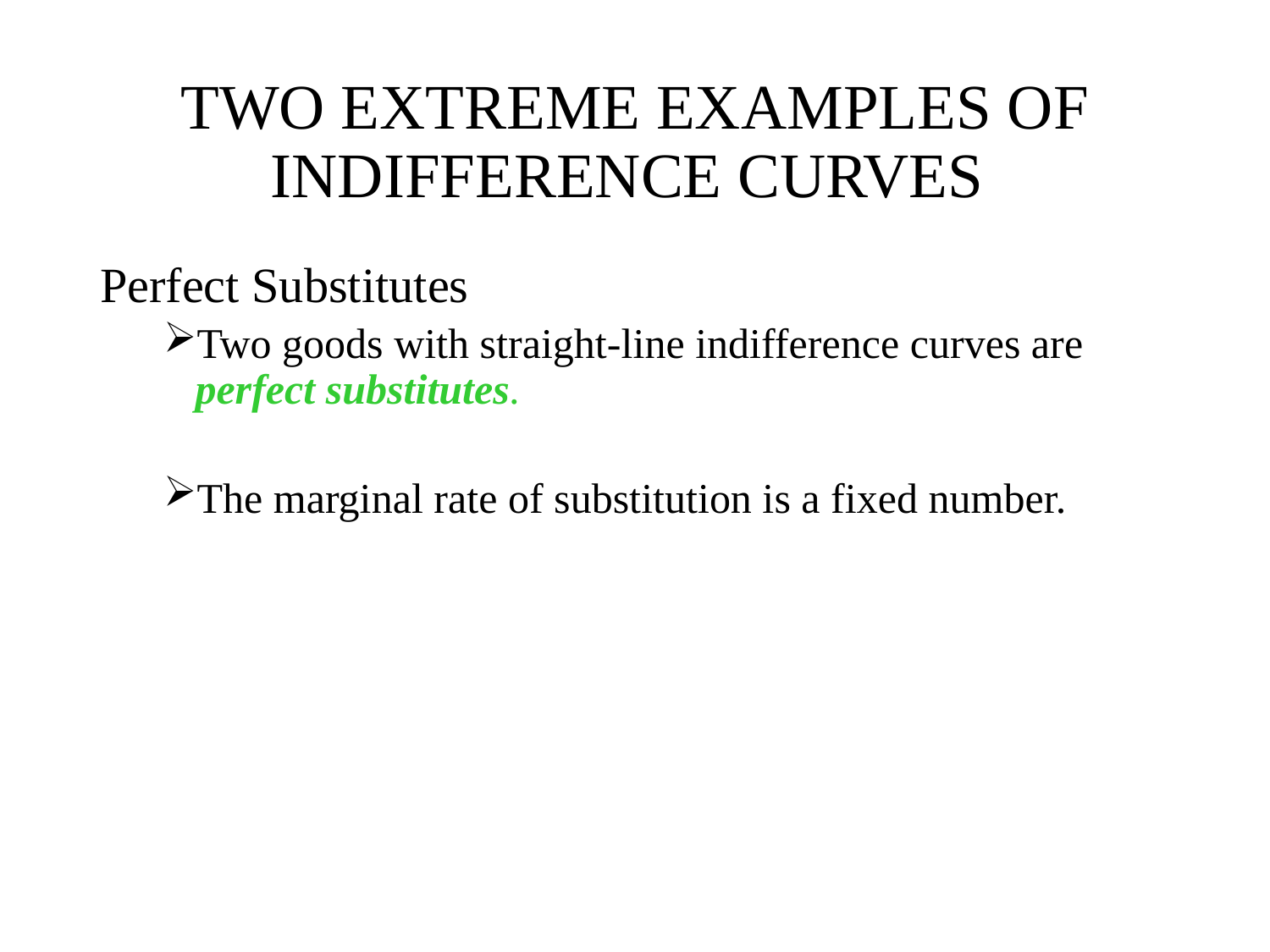

# TWO EXTREME EXAMPLES OF INDIFFERENCE CURVES
Perfect Substitutes
Two goods with straight-line indifference curves are perfect substitutes.

The marginal rate of substitution is a fixed number.